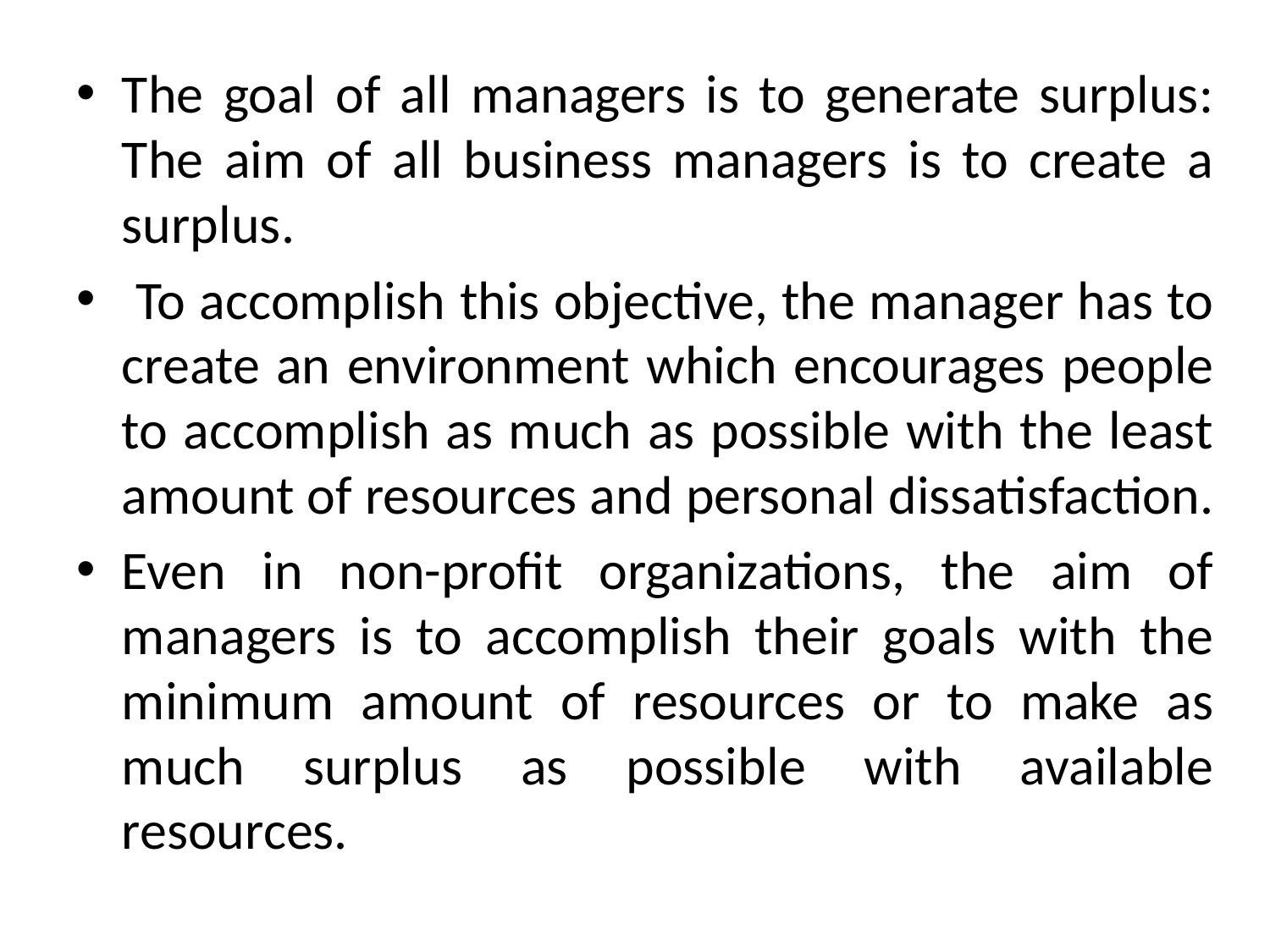

The goal of all managers is to generate surplus: The aim of all business managers is to create a surplus.
 To accomplish this objective, the manager has to create an environment which encourages people to accomplish as much as possible with the least amount of resources and personal dissatisfaction.
Even in non-profit organizations, the aim of managers is to accomplish their goals with the minimum amount of resources or to make as much surplus as possible with available resources.